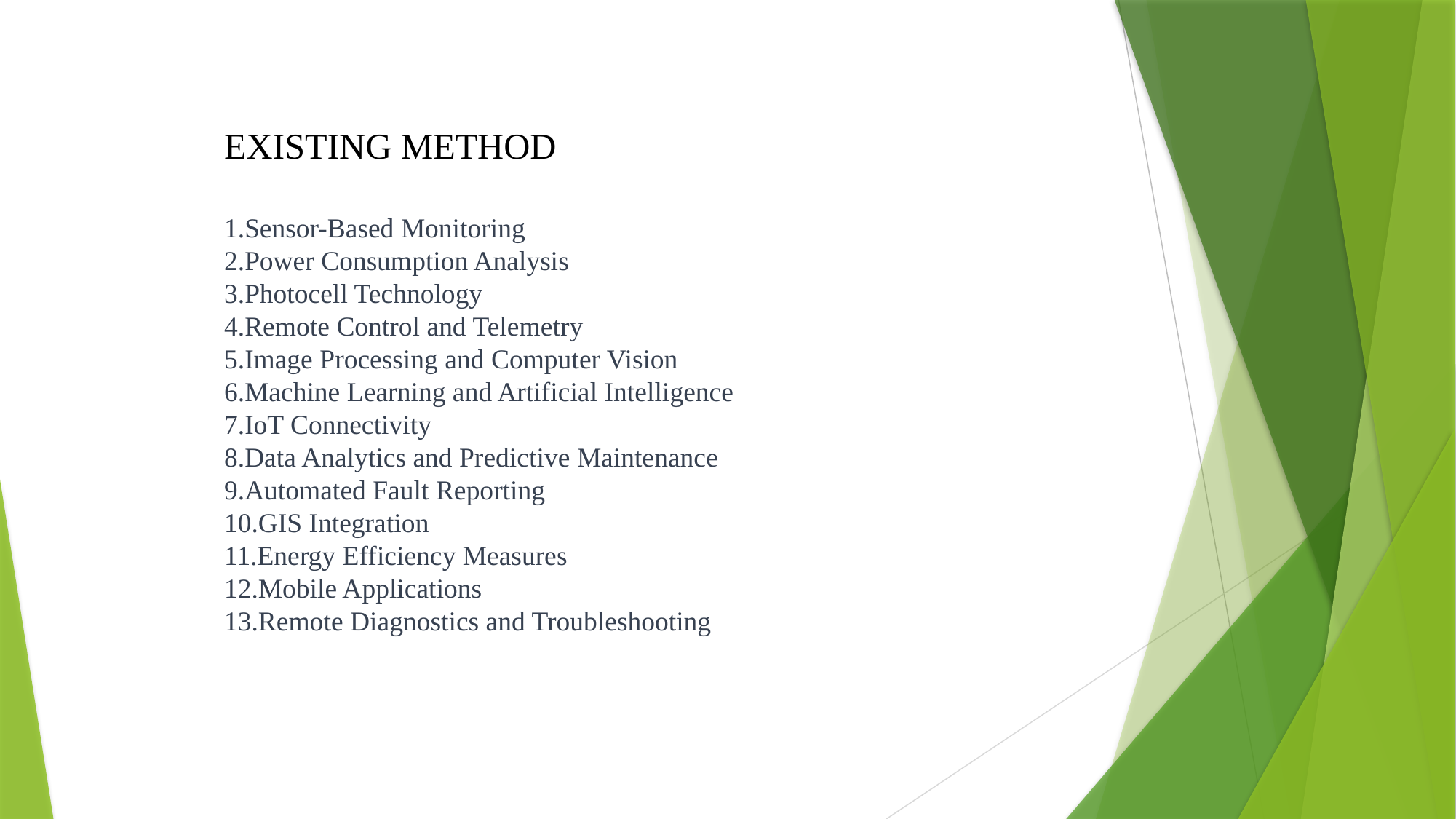

EXISTING METHOD

Sensor-Based Monitoring
Power Consumption Analysis
Photocell Technology
Remote Control and Telemetry
Image Processing and Computer Vision
Machine Learning and Artificial Intelligence
IoT Connectivity
Data Analytics and Predictive Maintenance
Automated Fault Reporting
GIS Integration
Energy Efficiency Measures
Mobile Applications
Remote Diagnostics and Troubleshooting